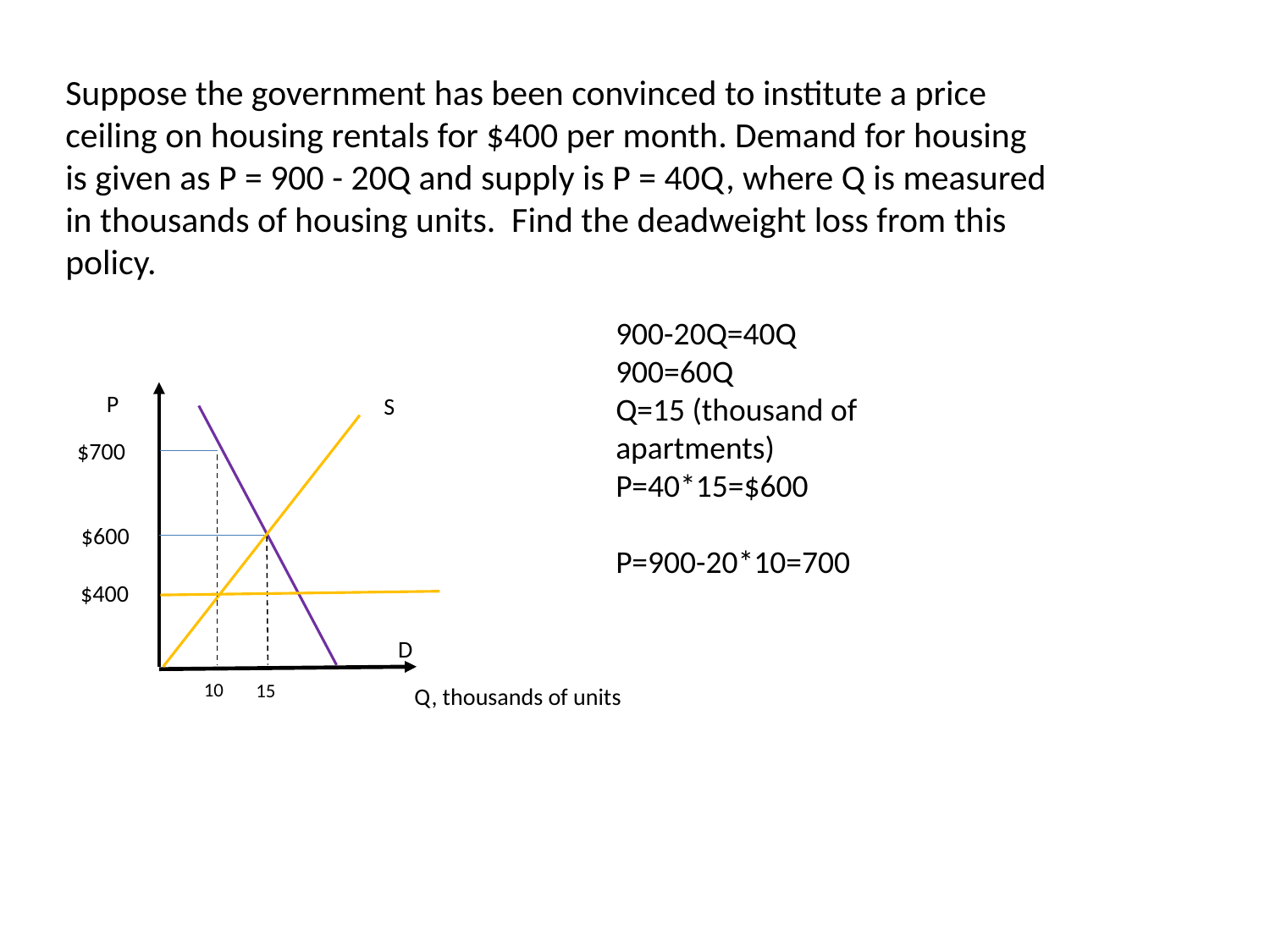

Suppose the government has been convinced to institute a price ceiling on housing rentals for $400 per month. Demand for housing is given as P = 900 - 20Q and supply is P = 40Q, where Q is measured in thousands of housing units.  Find the deadweight loss from this policy.
900-20Q=40Q
900=60Q
Q=15 (thousand of apartments)
P=40*15=$600

P=900-20*10=700

P
S
$400
D
10
Q, thousands of units
$700
$600
15